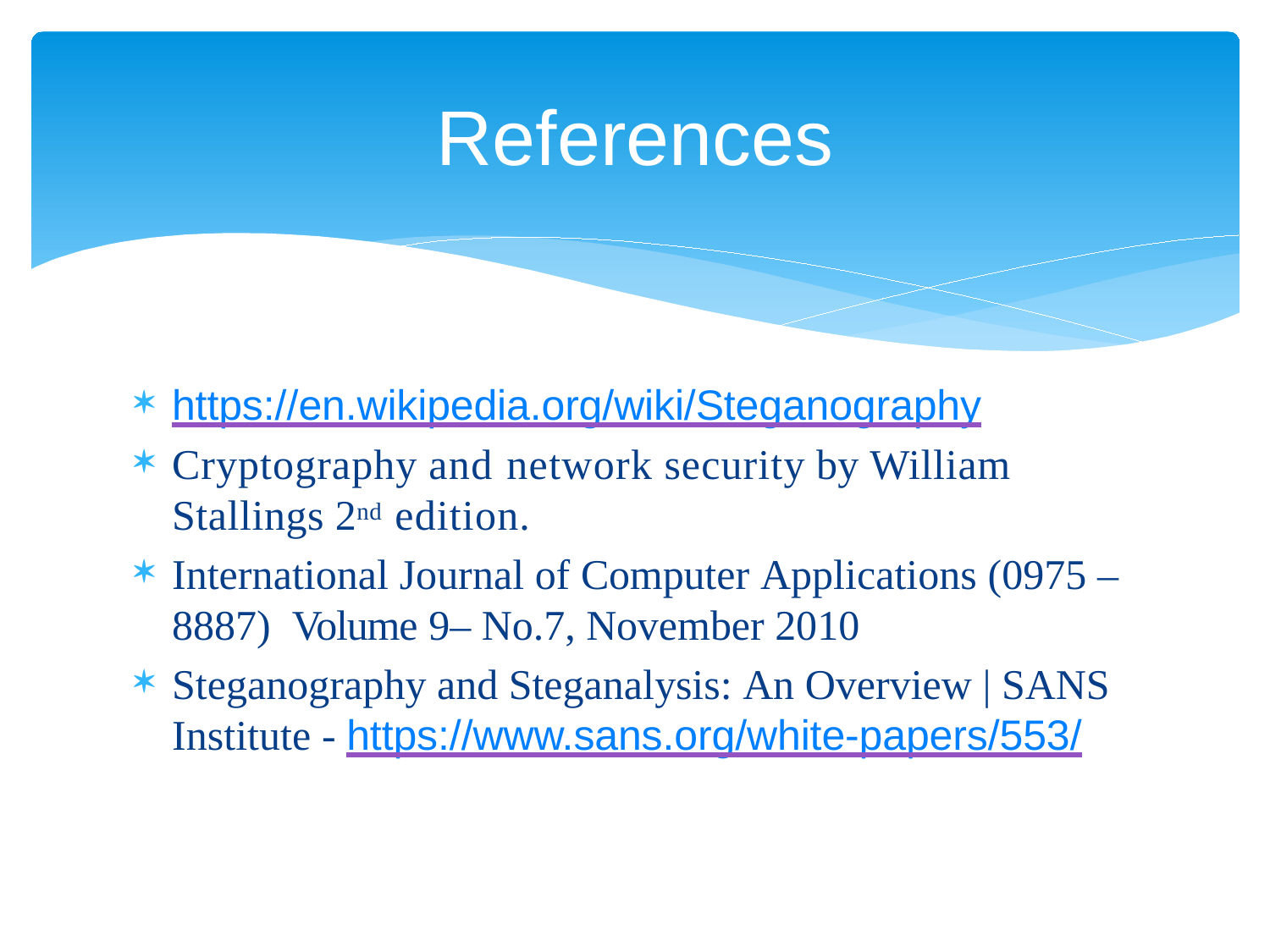

# References
https://en.wikipedia.org/wiki/Steganography
Cryptography and network security by William Stallings 2nd  edition.
International Journal of Computer Applications (0975 – 8887)  Volume 9– No.7, November 2010
Steganography and Steganalysis: An Overview | SANS  Institute - https://www.sans.org/white-papers/553/